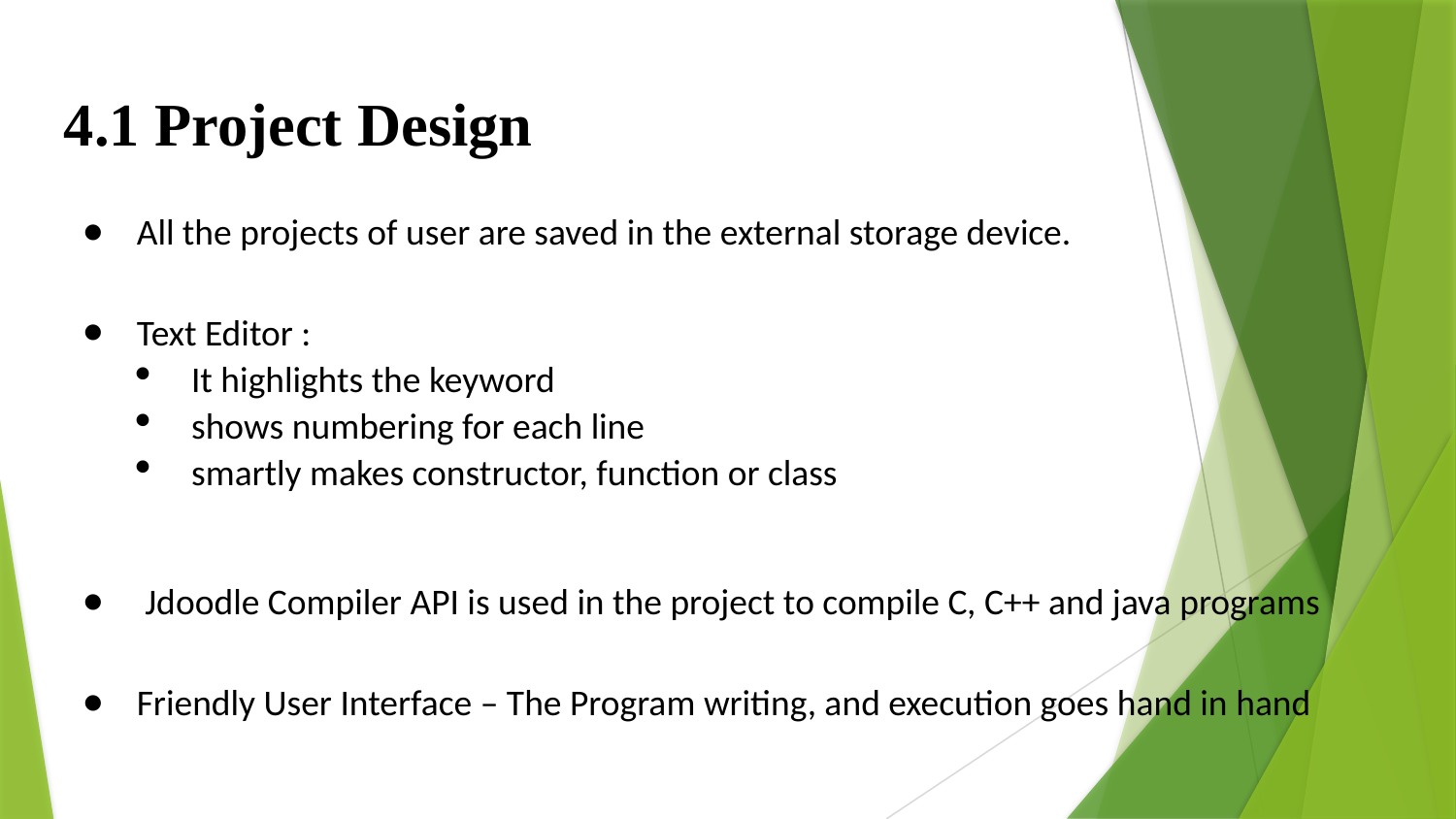

4.1 Project Design
All the projects of user are saved in the external storage device.
Text Editor :
It highlights the keyword
shows numbering for each line
smartly makes constructor, function or class

 Jdoodle Compiler API is used in the project to compile C, C++ and java programs

Friendly User Interface – The Program writing, and execution goes hand in hand